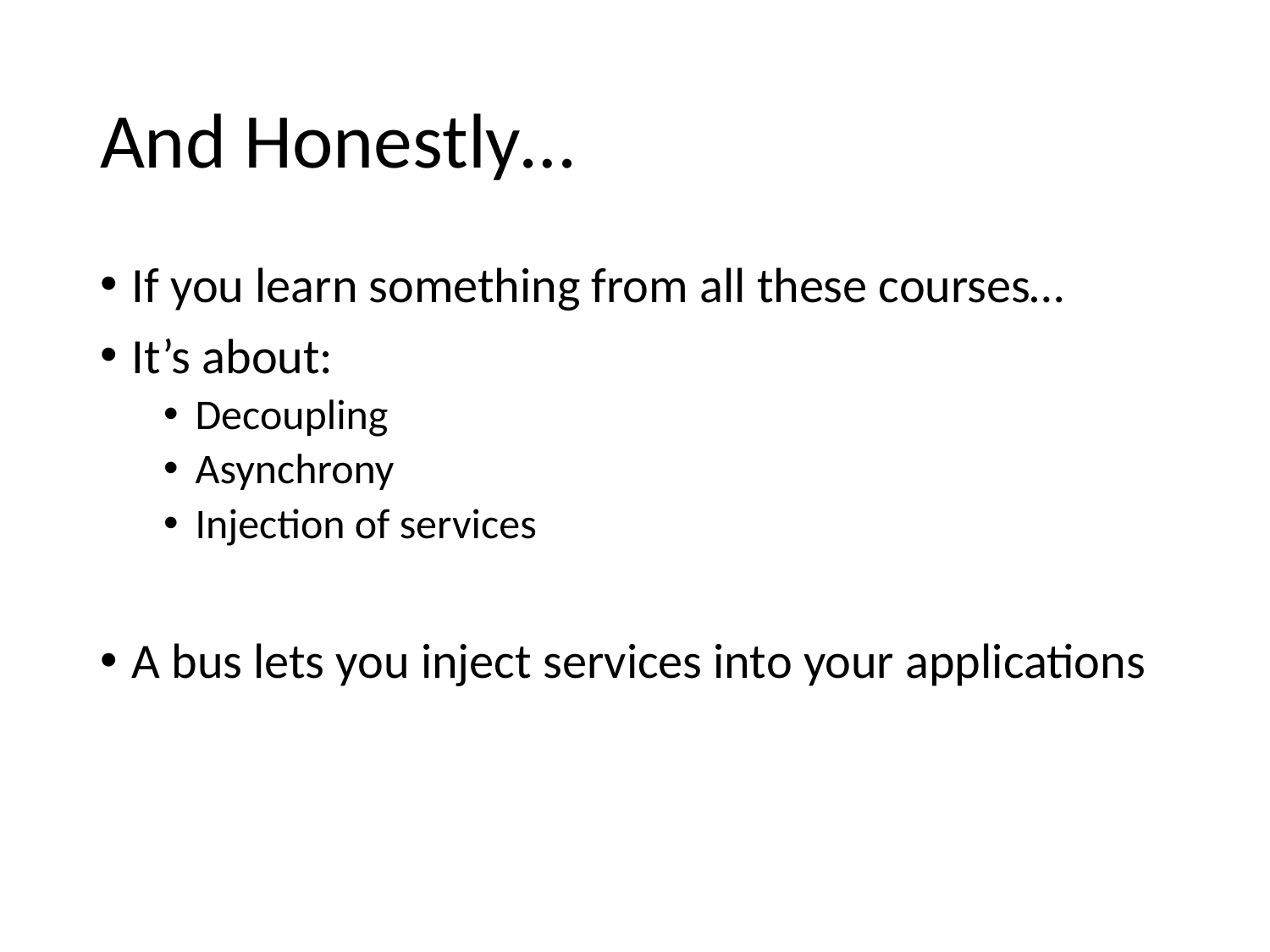

# And Honestly…
If you learn something from all these courses…
It’s about:
Decoupling
Asynchrony
Injection of services

A bus lets you inject services into your applications